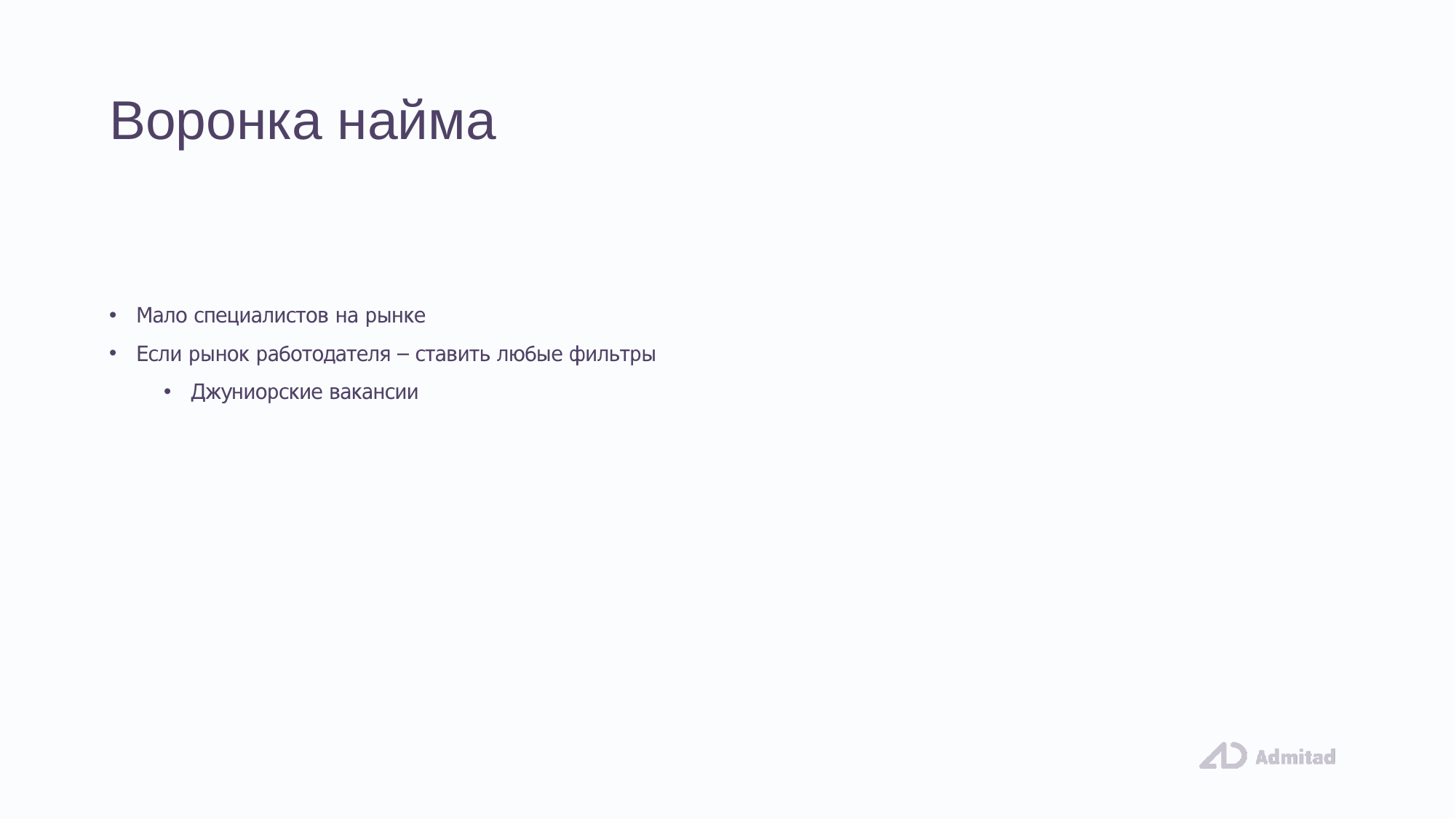

# Воронка найма
Мало специалистов на рынке
Если рынок работодателя – ставить любые фильтры
Джуниорские вакансии

14